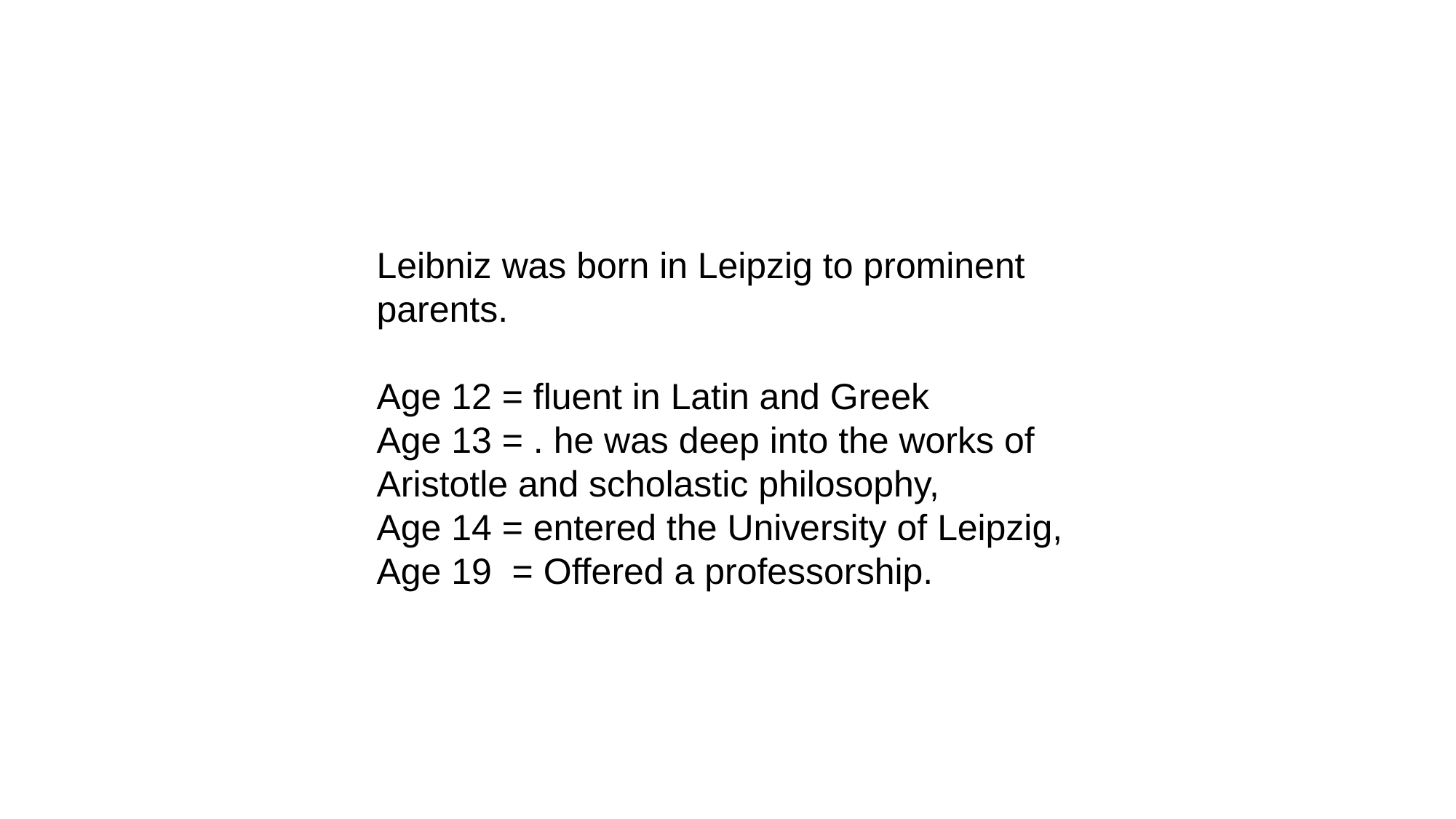

Leibniz was born in Leipzig to prominent parents.

Age 12 = fluent in Latin and Greek
Age 13 = . he was deep into the works of Aristotle and scholastic philosophy,
Age 14 = entered the University of Leipzig,
Age 19  = Offered a professorship.